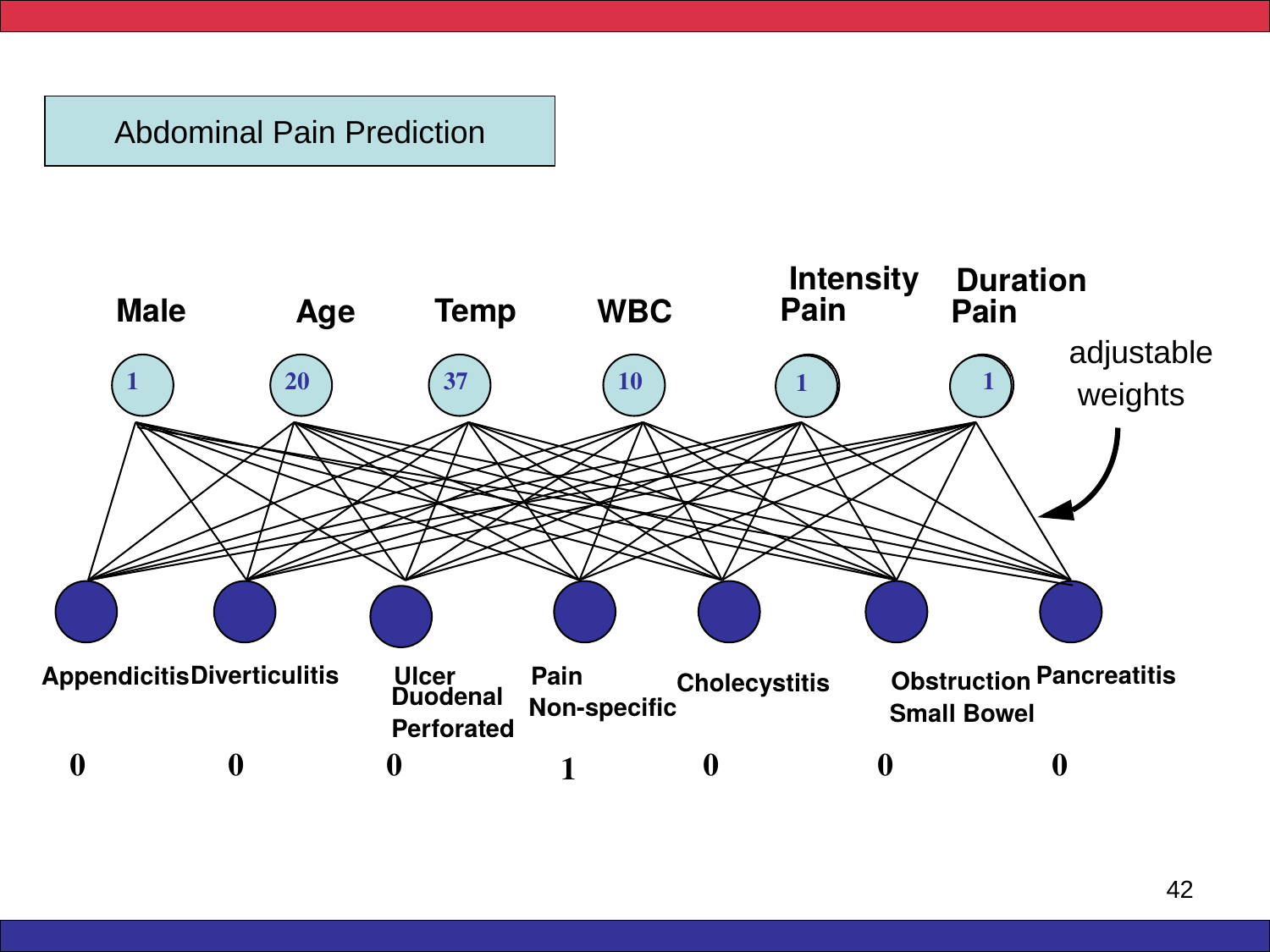

Abdominal Pain Prediction

Intensity
Duration
Pain
Male
Temp
Age
WBC
Pain
adjustable

1
1
20
37
10
1
1
1
20
37
10
1
weights

Diverticulitis
Pancreatitis
Appendicitis
Ulcer
Pain
Obstruction
Cholecystitis
Duodenal
Non-specific
Small Bowel
Perforated
0
0
0
1
0
0
0
42